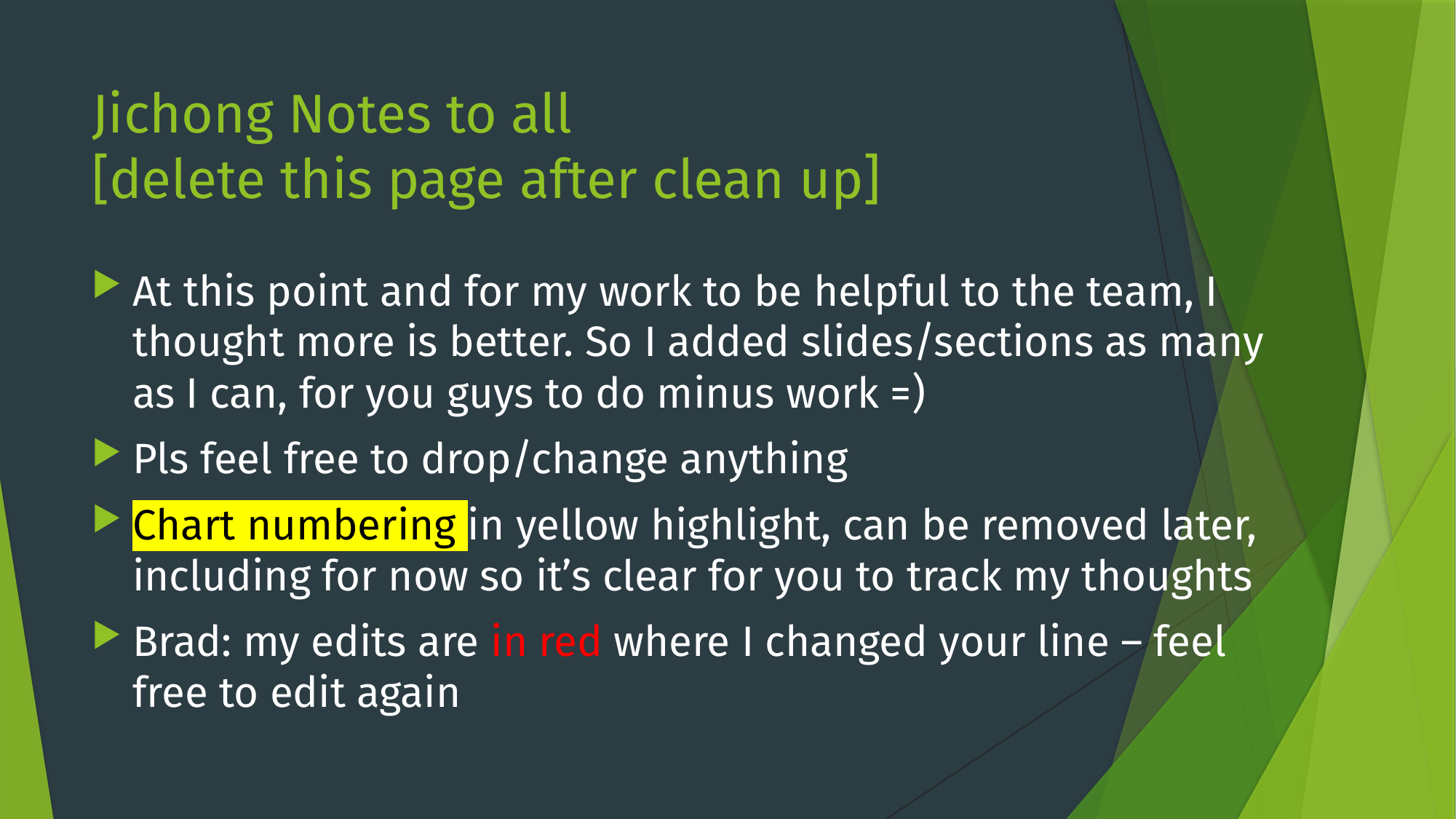

# Jichong Notes to all [delete this page after clean up]
At this point and for my work to be helpful to the team, I thought more is better. So I added slides/sections as many as I can, for you guys to do minus work =)
Pls feel free to drop/change anything
Chart numbering in yellow highlight, can be removed later, including for now so it’s clear for you to track my thoughts
Brad: my edits are in red where I changed your line – feel free to edit again